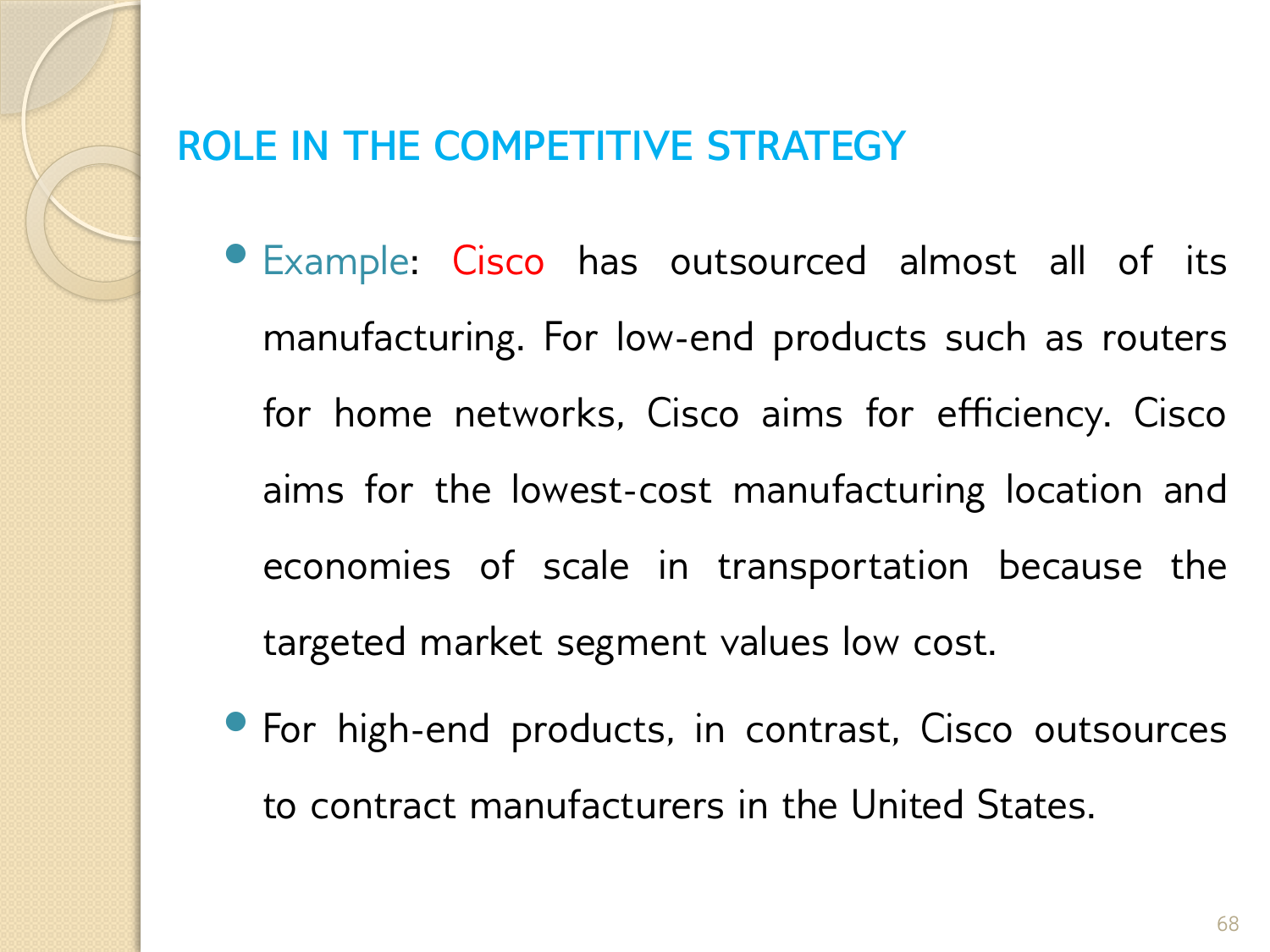

ROLE IN THE COMPETITIVE STRATEGY
Example: Cisco has outsourced almost all of its manufacturing. For low-end products such as routers for home networks, Cisco aims for efficiency. Cisco aims for the lowest-cost manufacturing location and economies of scale in transportation because the targeted market segment values low cost.
For high-end products, in contrast, Cisco outsources to contract manufacturers in the United States.

68